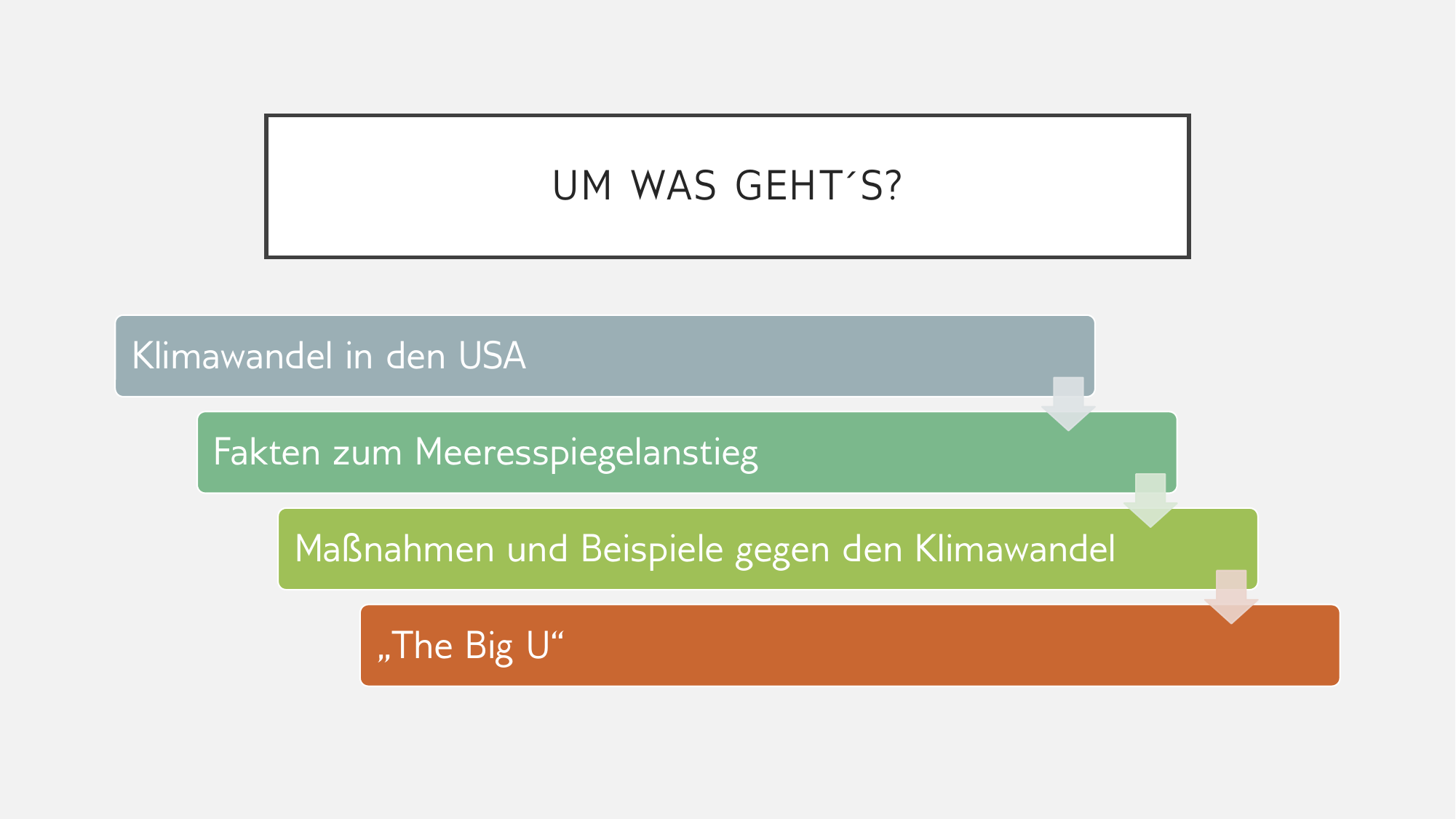

# Um was geht´s?
Klimawandel in den USA
Fakten zum Meeresspiegelanstieg
Maßnahmen und Beispiele gegen den Klimawandel
„The Big U“